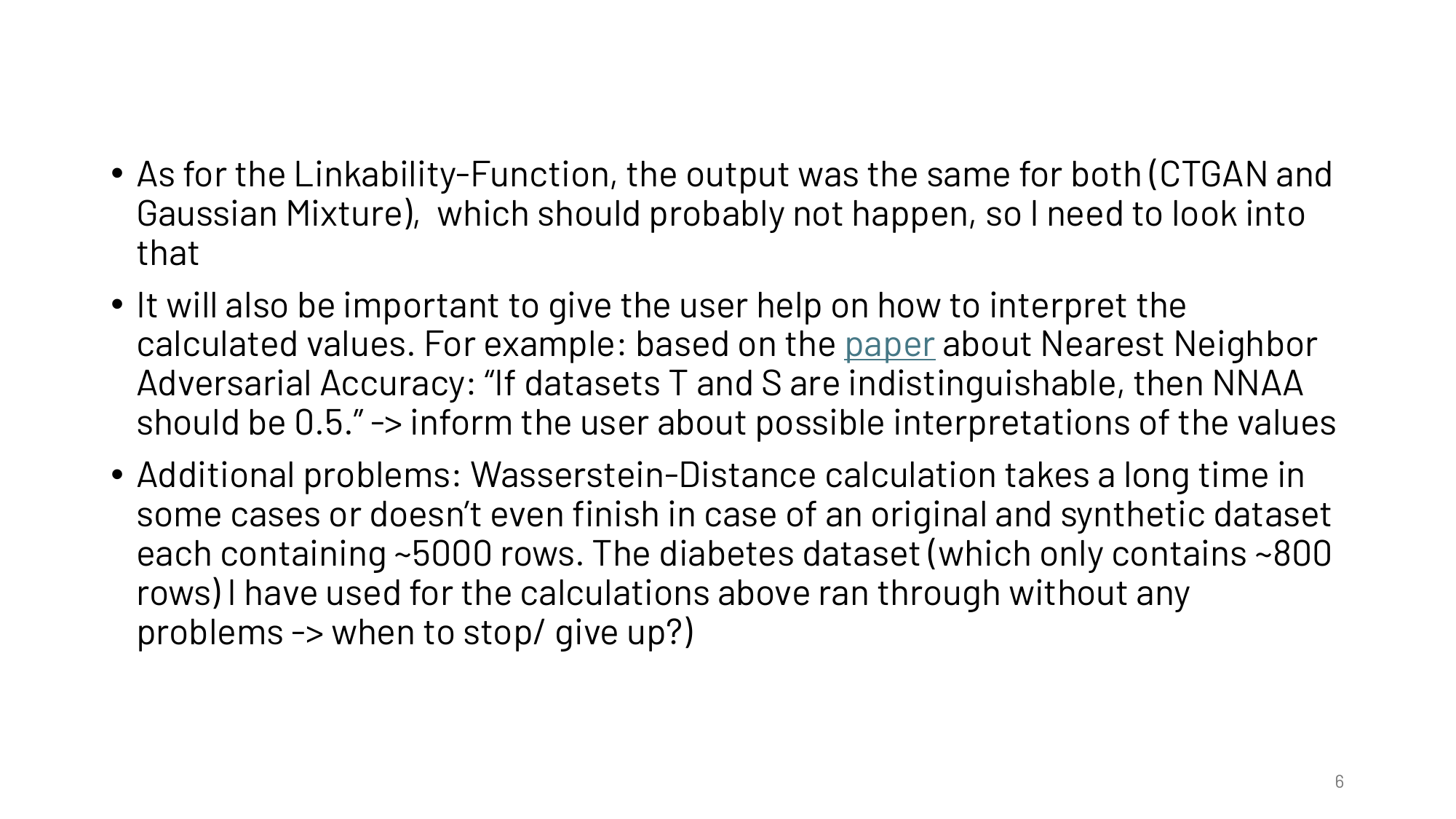

As for the Linkability-Function, the output was the same for both (CTGAN and Gaussian Mixture),  which should probably not happen, so I need to look into that
It will also be important to give the user help on how to interpret the calculated values. For example: based on the paper about Nearest Neighbor Adversarial Accuracy: “If datasets T and S are indistinguishable, then NNAA should be 0.5.” -> inform the user about possible interpretations of the values
Additional problems: Wasserstein-Distance calculation takes a long time in some cases or doesn’t even finish in case of an original and synthetic dataset each containing ~5000 rows. The diabetes dataset (which only contains ~800 rows) I have used for the calculations above ran through without any problems -> when to stop/ give up?)

6